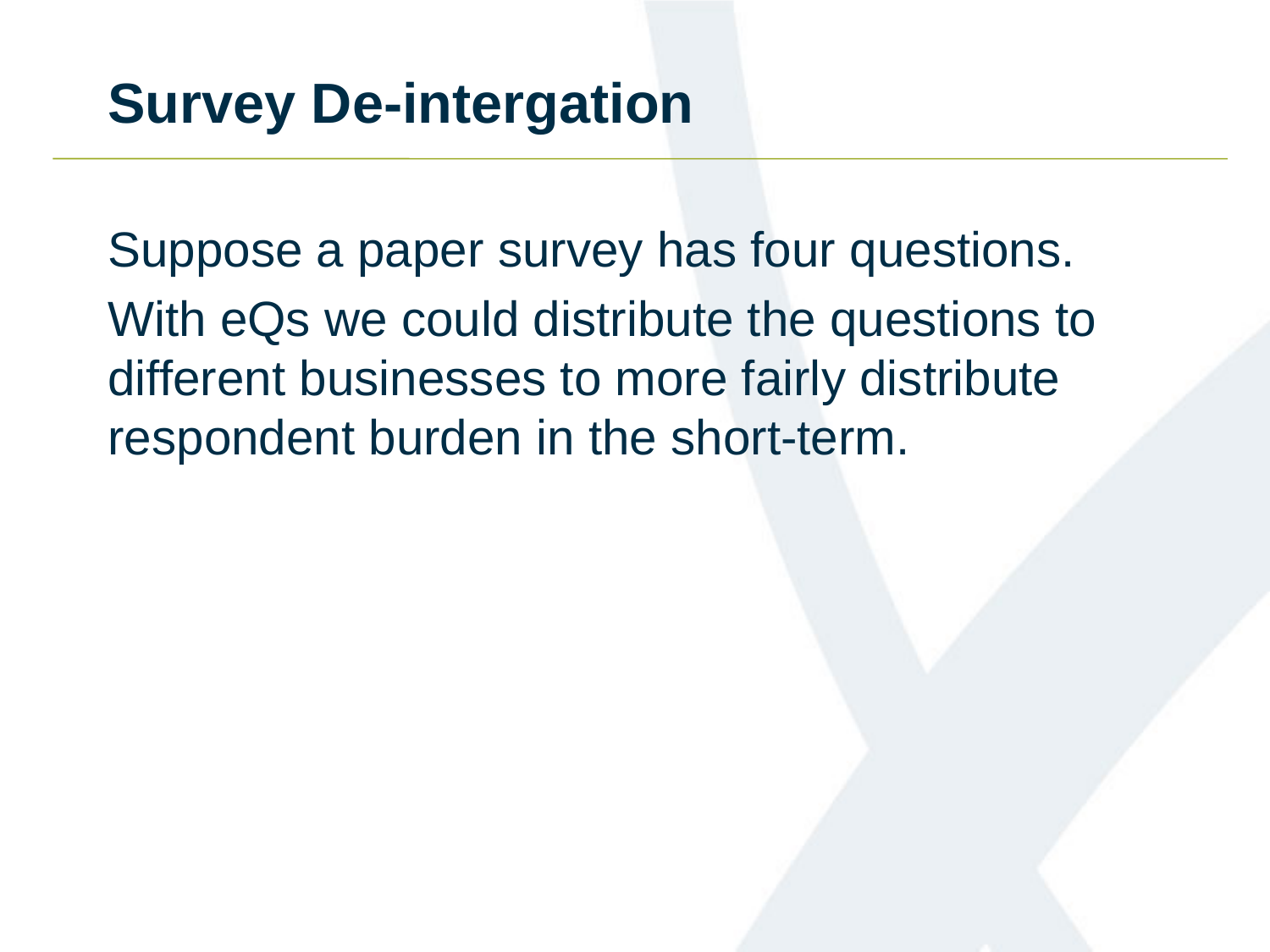

# Survey De-intergation
Suppose a paper survey has four questions.
With eQs we could distribute the questions to different businesses to more fairly distribute respondent burden in the short-term.